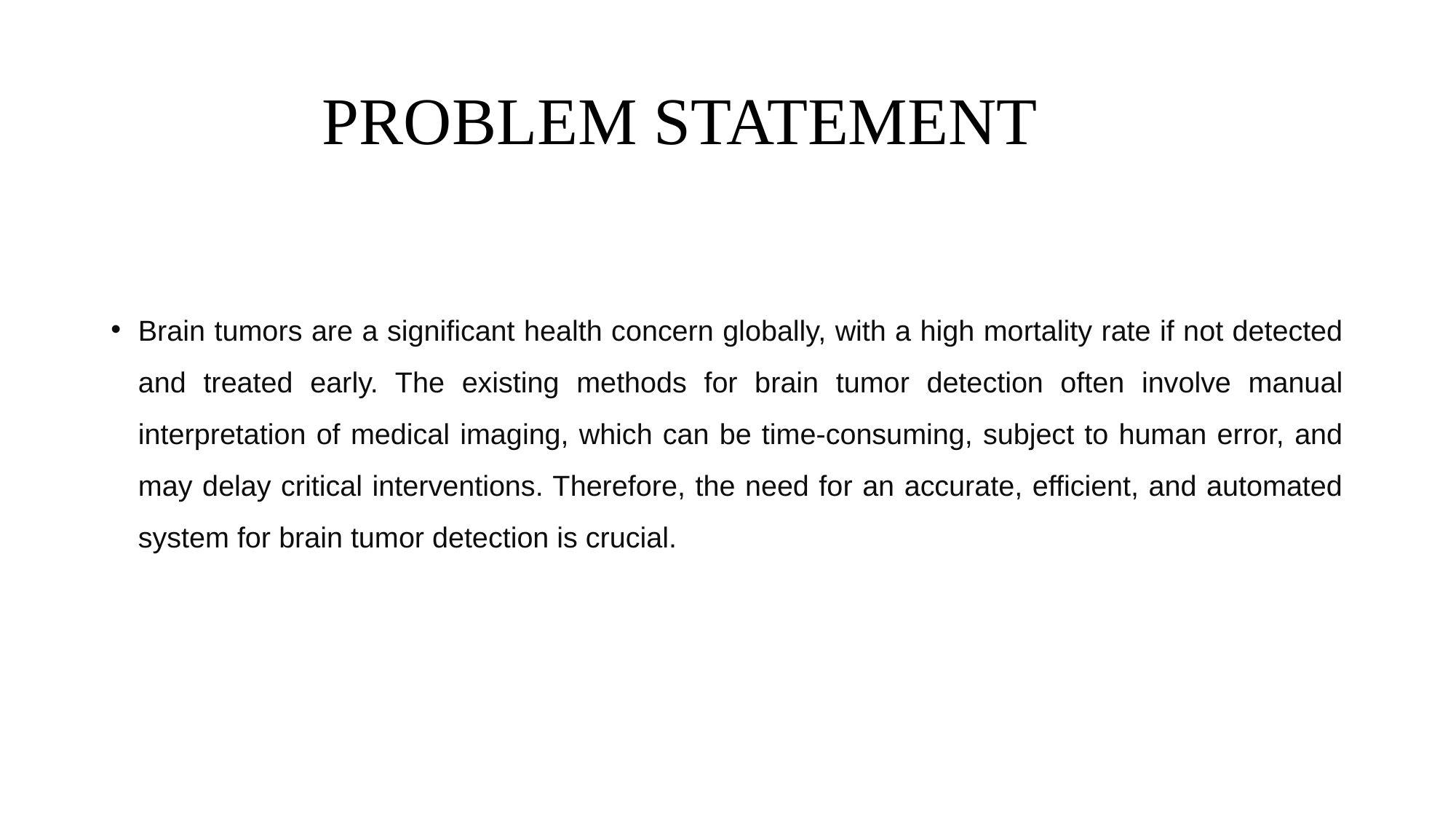

# PROBLEM STATEMENT
Brain tumors are a significant health concern globally, with a high mortality rate if not detected and treated early. The existing methods for brain tumor detection often involve manual interpretation of medical imaging, which can be time-consuming, subject to human error, and may delay critical interventions. Therefore, the need for an accurate, efficient, and automated system for brain tumor detection is crucial.